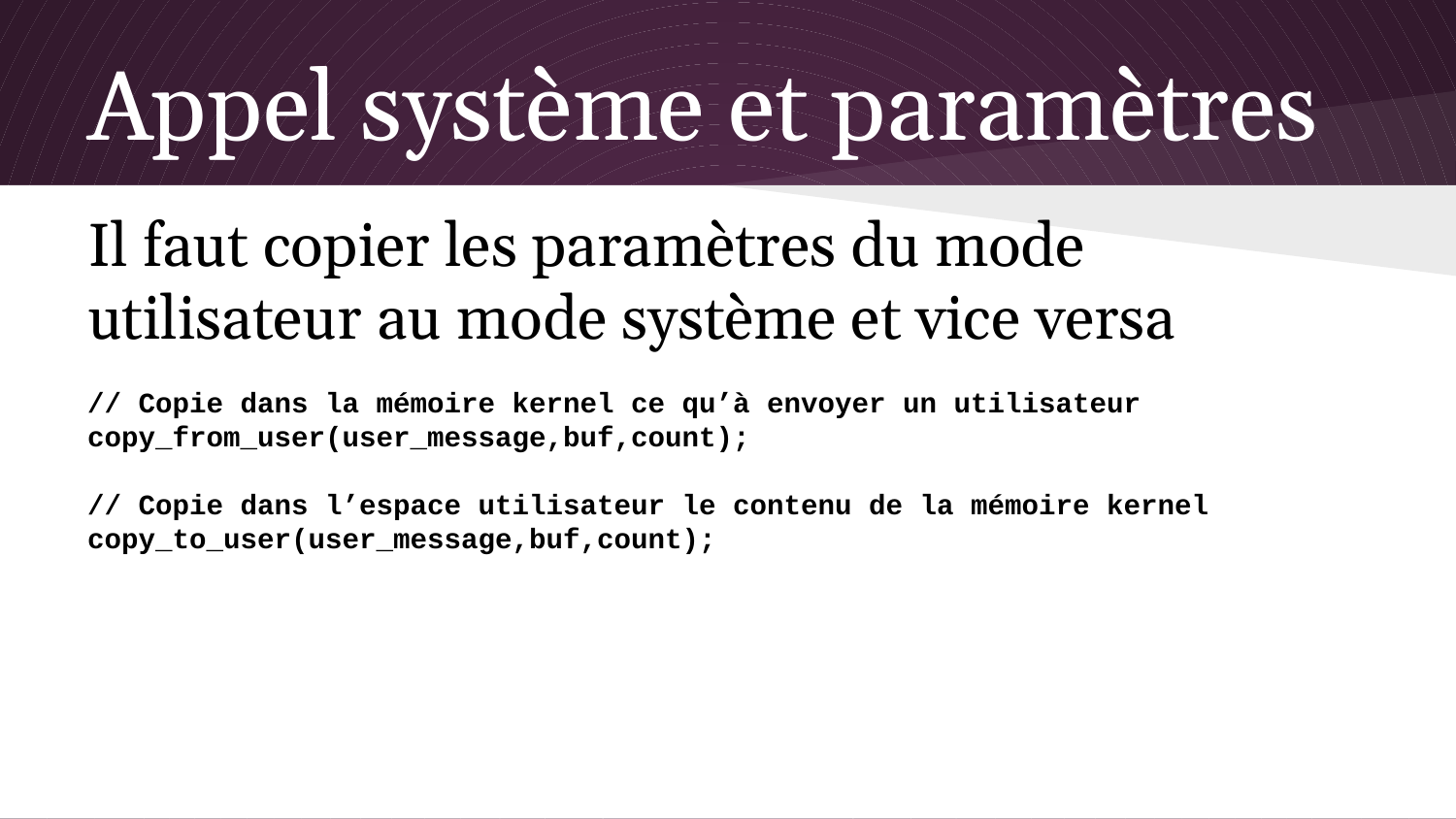

# Appel système et paramètres
Il faut copier les paramètres du mode utilisateur au mode système et vice versa

// Copie dans la mémoire kernel ce qu’à envoyer un utilisateur
copy_from_user(user_message,buf,count);

// Copie dans l’espace utilisateur le contenu de la mémoire kernel
copy_to_user(user_message,buf,count);